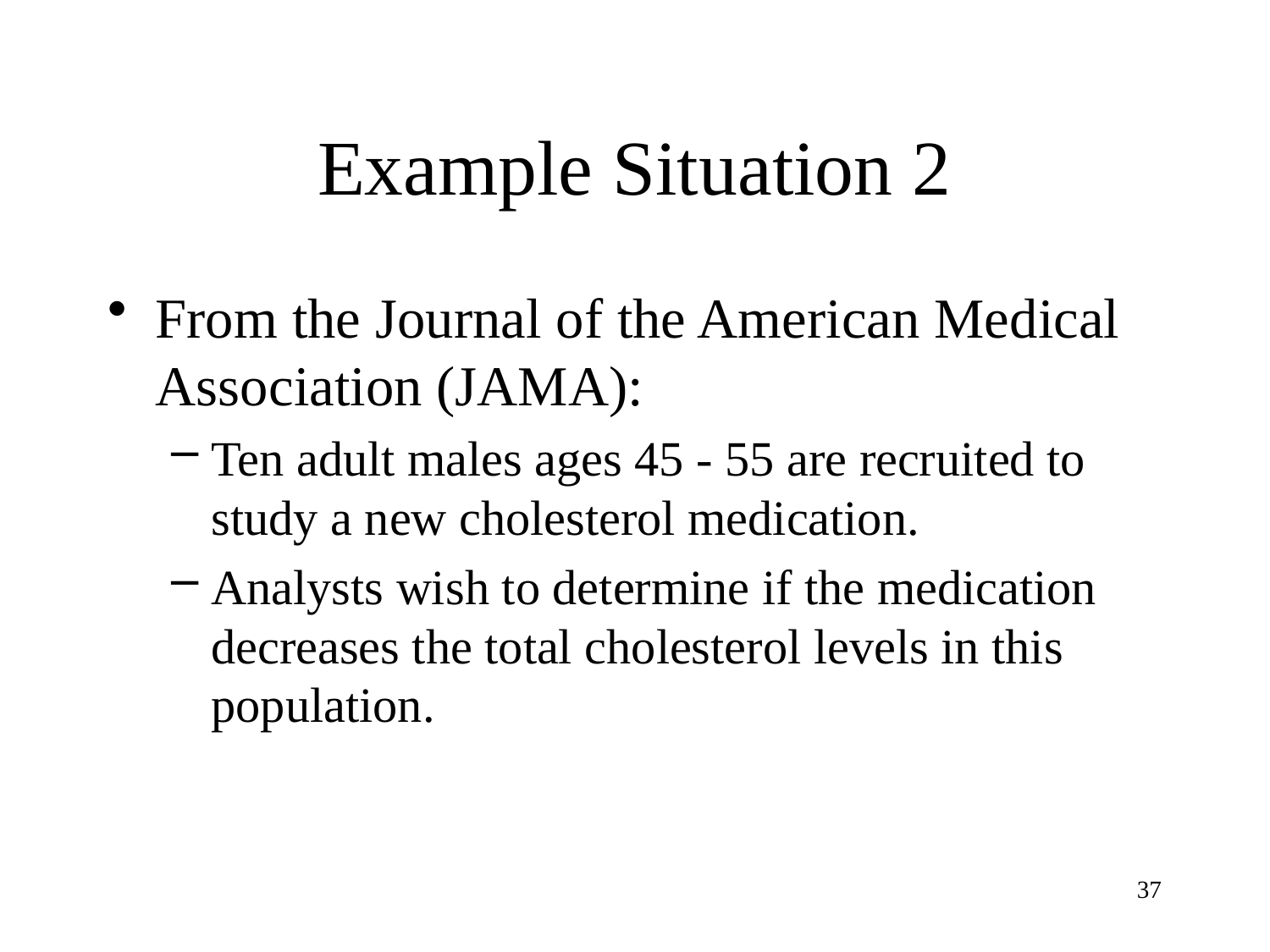

# Example Situation 2
From the Journal of the American Medical Association (JAMA):
Ten adult males ages 45 - 55 are recruited to study a new cholesterol medication.
Analysts wish to determine if the medication decreases the total cholesterol levels in this population.
37